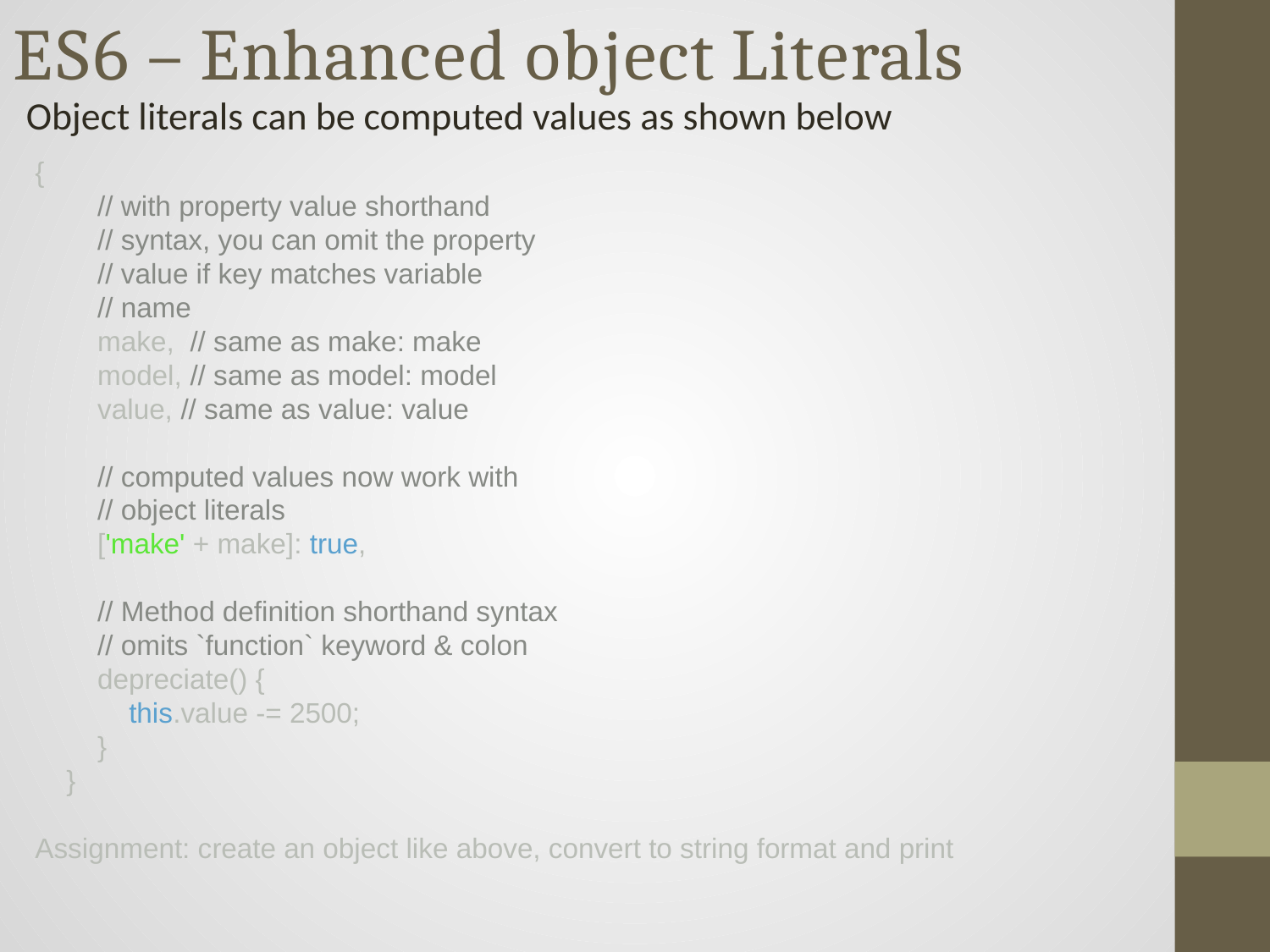

# ES6 – Enhanced object Literals
Object literals can be computed values as shown below
{
        // with property value shorthand
        // syntax, you can omit the property
        // value if key matches variable
        // name
        make,  // same as make: make
        model, // same as model: model
        value, // same as value: value

        // computed values now work with
        // object literals
        ['make' + make]: true,

        // Method definition shorthand syntax
        // omits `function` keyword & colon
        depreciate() {
            this.value -= 2500;
        }
    }

Assignment: create an object like above, convert to string format and print